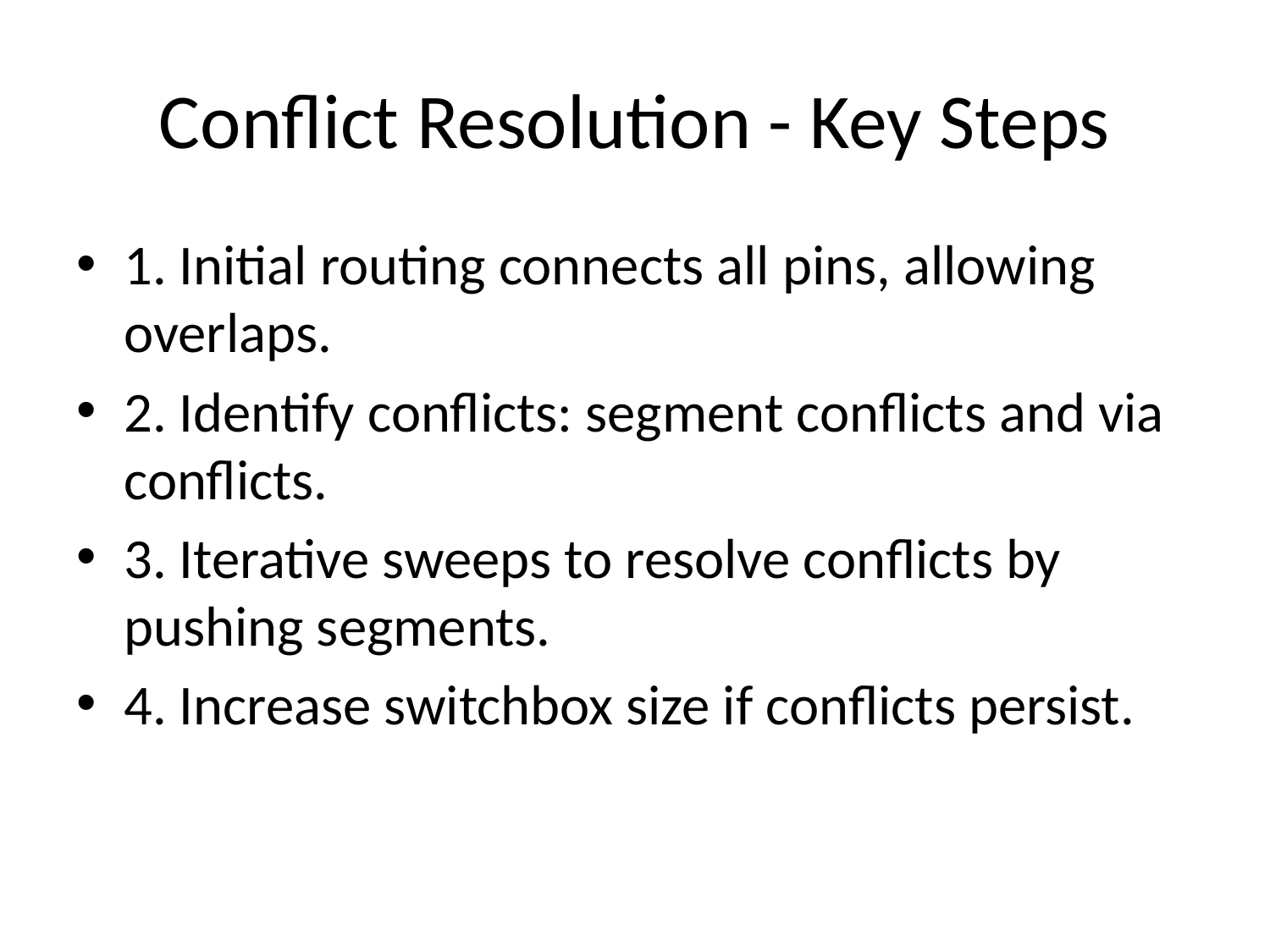

# Conflict Resolution - Key Steps
1. Initial routing connects all pins, allowing overlaps.
2. Identify conflicts: segment conflicts and via conflicts.
3. Iterative sweeps to resolve conflicts by pushing segments.
4. Increase switchbox size if conflicts persist.